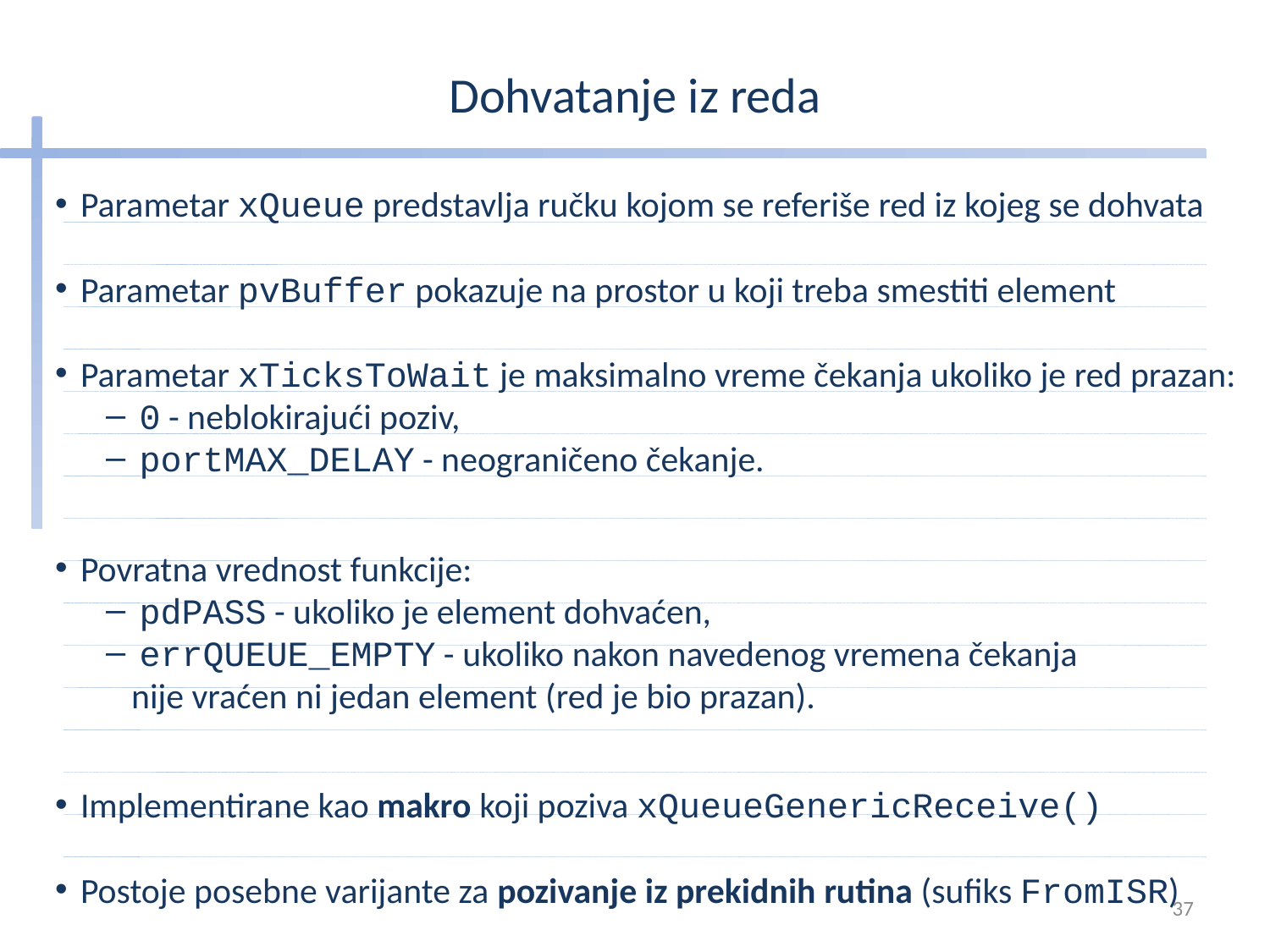

# Dohvatanje iz reda
Parametar xQueue predstavlja ručku kojom se referiše red iz kojeg se dohvata

Parametar pvBuffer pokazuje na prostor u koji treba smestiti element

Parametar xTicksToWait je maksimalno vreme čekanja ukoliko je red prazan:
 0 - neblokirajući poziv,
 portMAX_DELAY - neograničeno čekanje.

Povratna vrednost funkcije:
 pdPASS - ukoliko je element dohvaćen,
 errQUEUE_EMPTY - ukoliko nakon navedenog vremena čekanja
nije vraćen ni jedan element (red je bio prazan).

Implementirane kao makro koji poziva xQueueGenericReceive()

Postoje posebne varijante za pozivanje iz prekidnih rutina (sufiks FromISR)
37